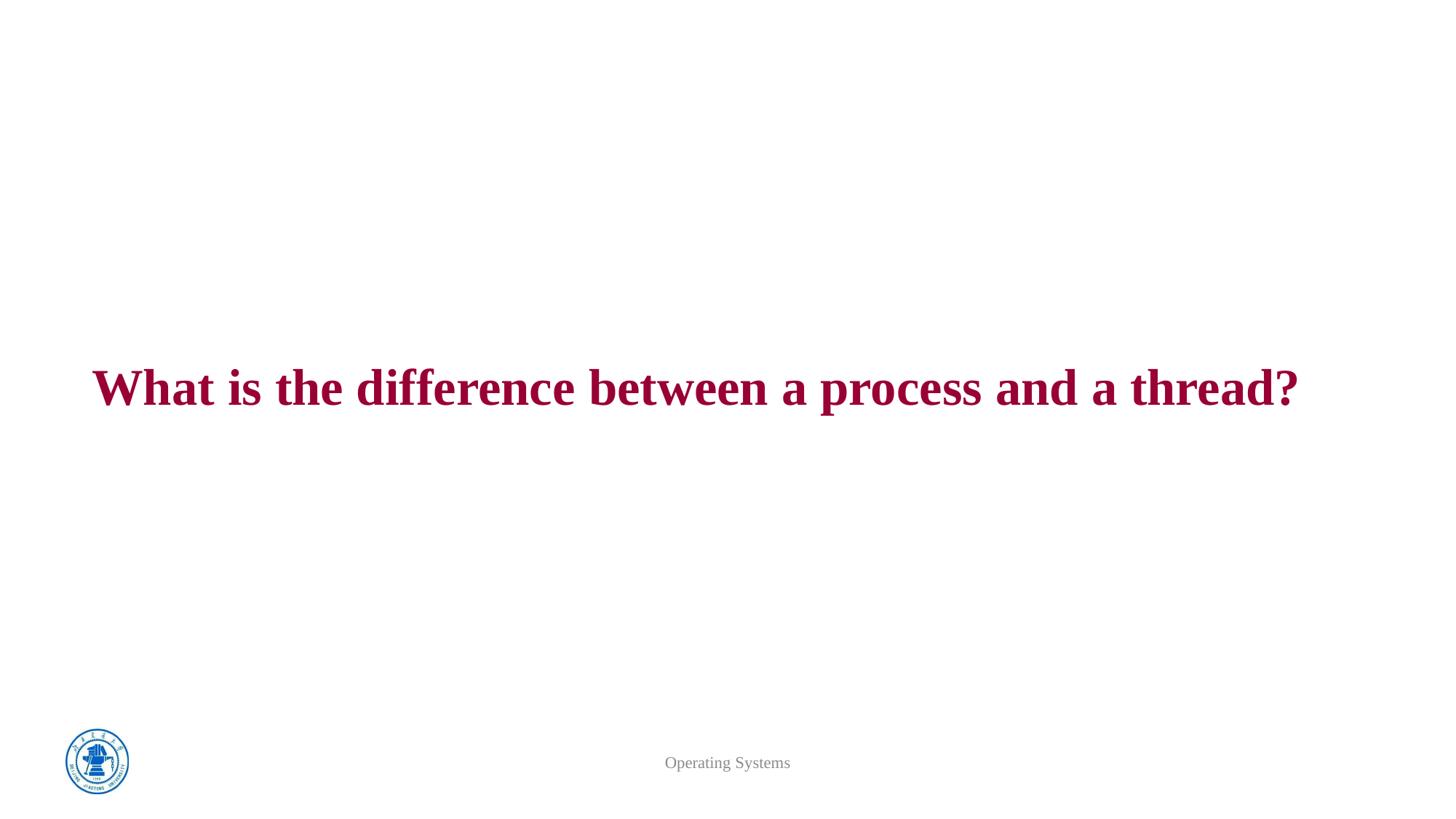

# What is the difference between a process and a thread?

52
Operating Systems